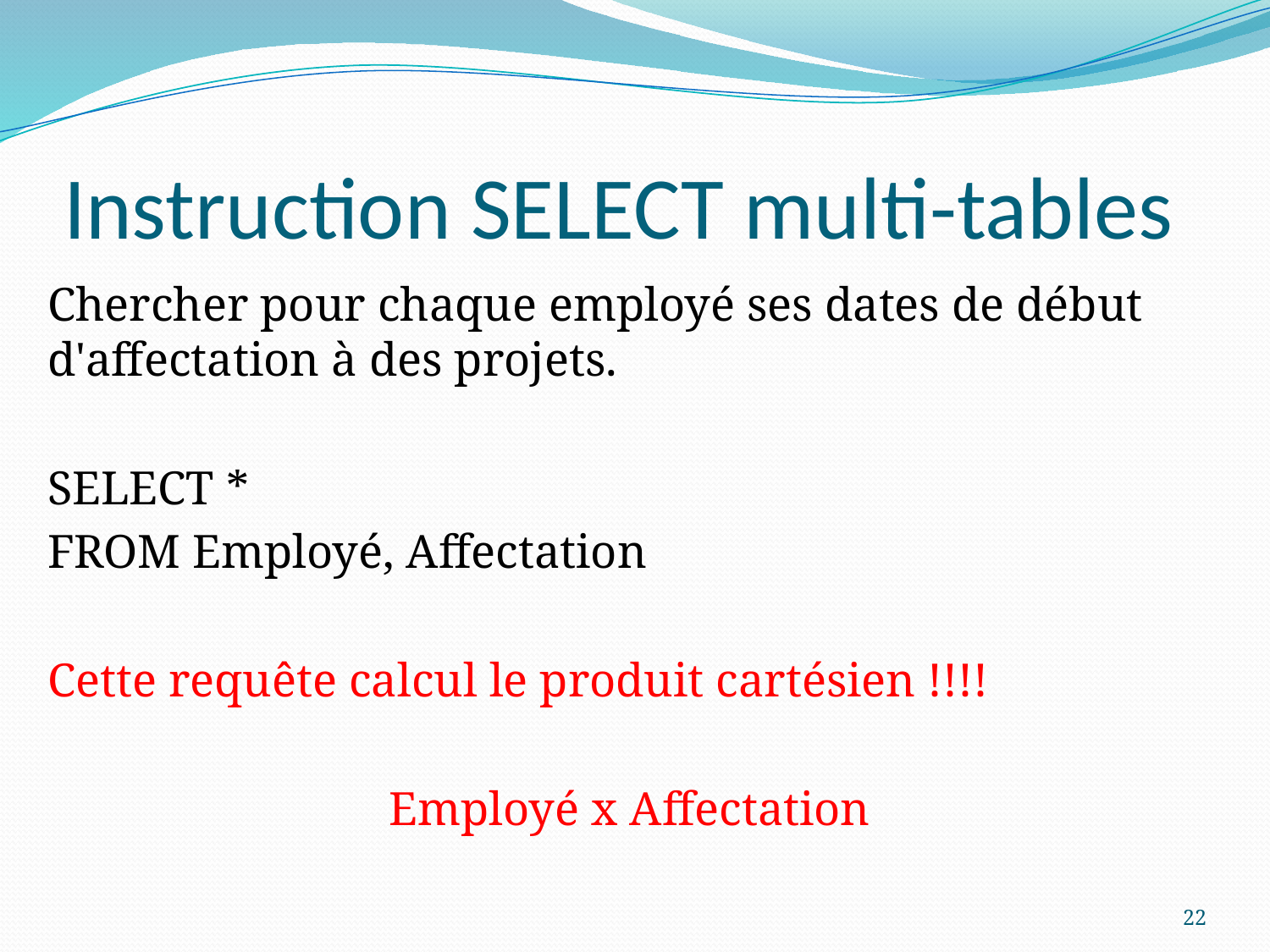

# Instruction SELECT multi-tables
Chercher pour chaque employé ses dates de début d'affectation à des projets.

SELECT *
FROM Employé, Affectation

Cette requête calcul le produit cartésien !!!!

Employé x Affectation

22